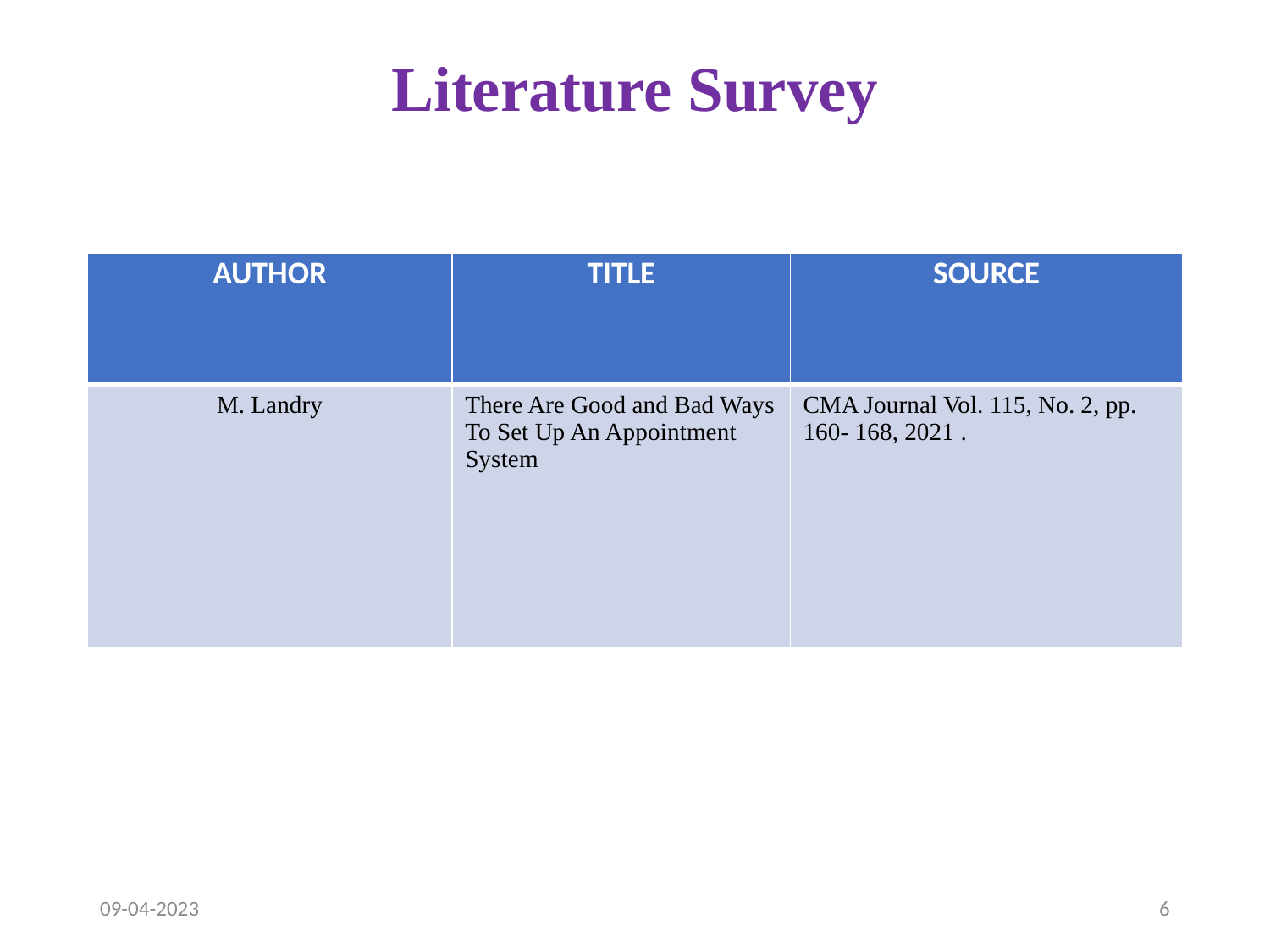

# Literature Survey
| AUTHOR | TITLE | SOURCE |
| --- | --- | --- |
| M. Landry | There Are Good and Bad Ways To Set Up An Appointment System | CMA Journal Vol. 115, No. 2, pp. 160- 168, 2021 . |
09-04-2023
6